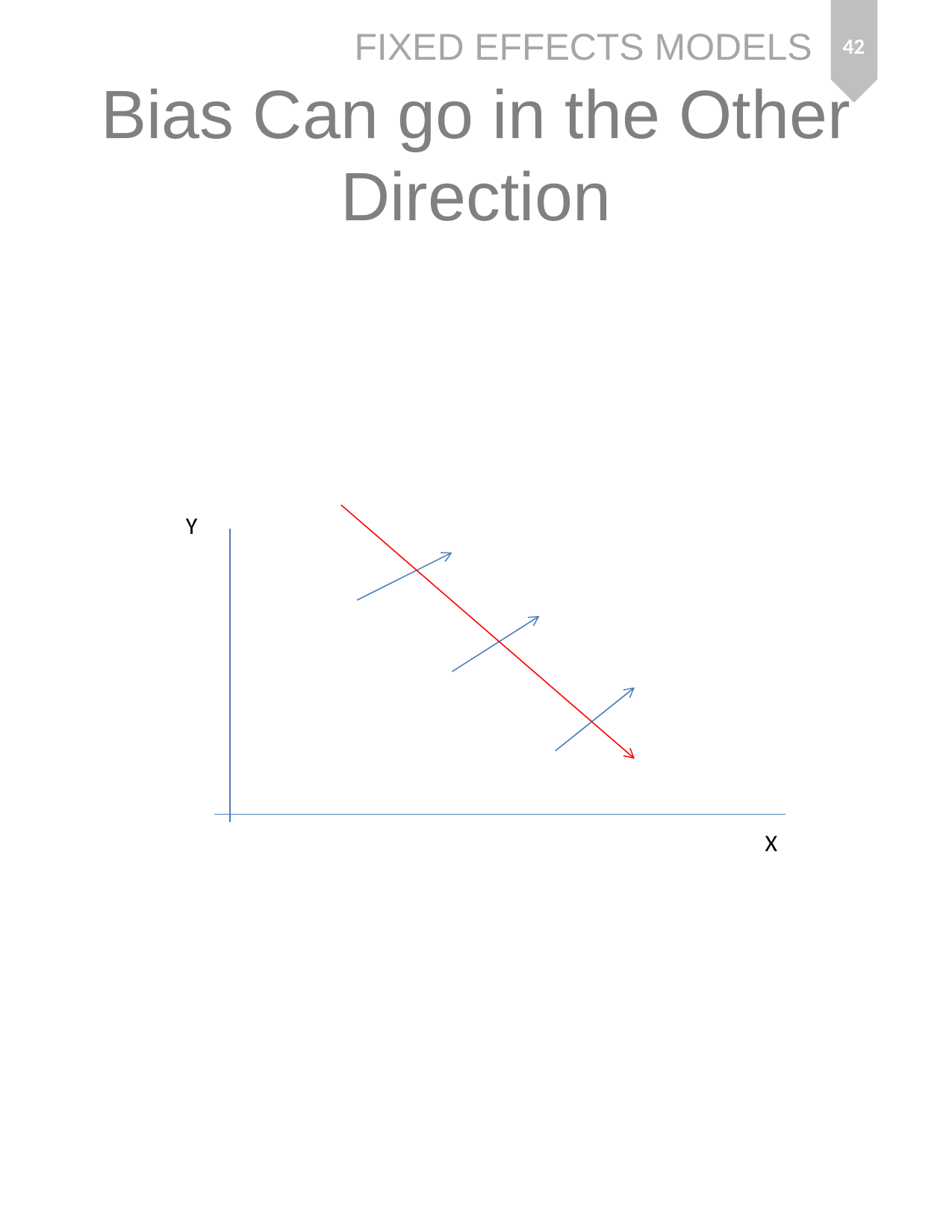

42
# Bias Can go in the Other Direction
Y
X